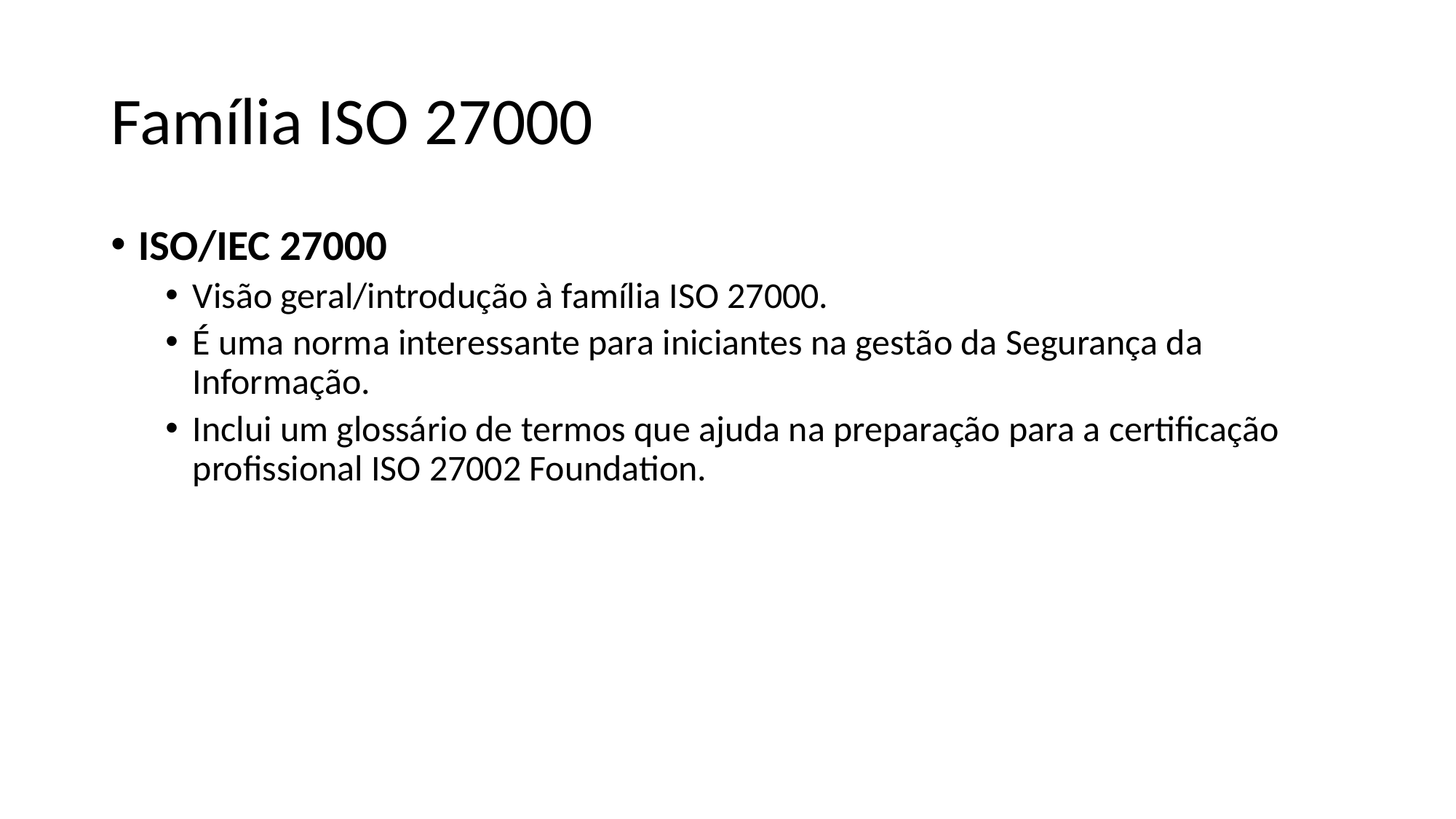

# Família ISO 27000
ISO/IEC 27000
Visão geral/introdução à família ISO 27000.
É uma norma interessante para iniciantes na gestão da Segurança da Informação.
Inclui um glossário de termos que ajuda na preparação para a certificação profissional ISO 27002 Foundation.